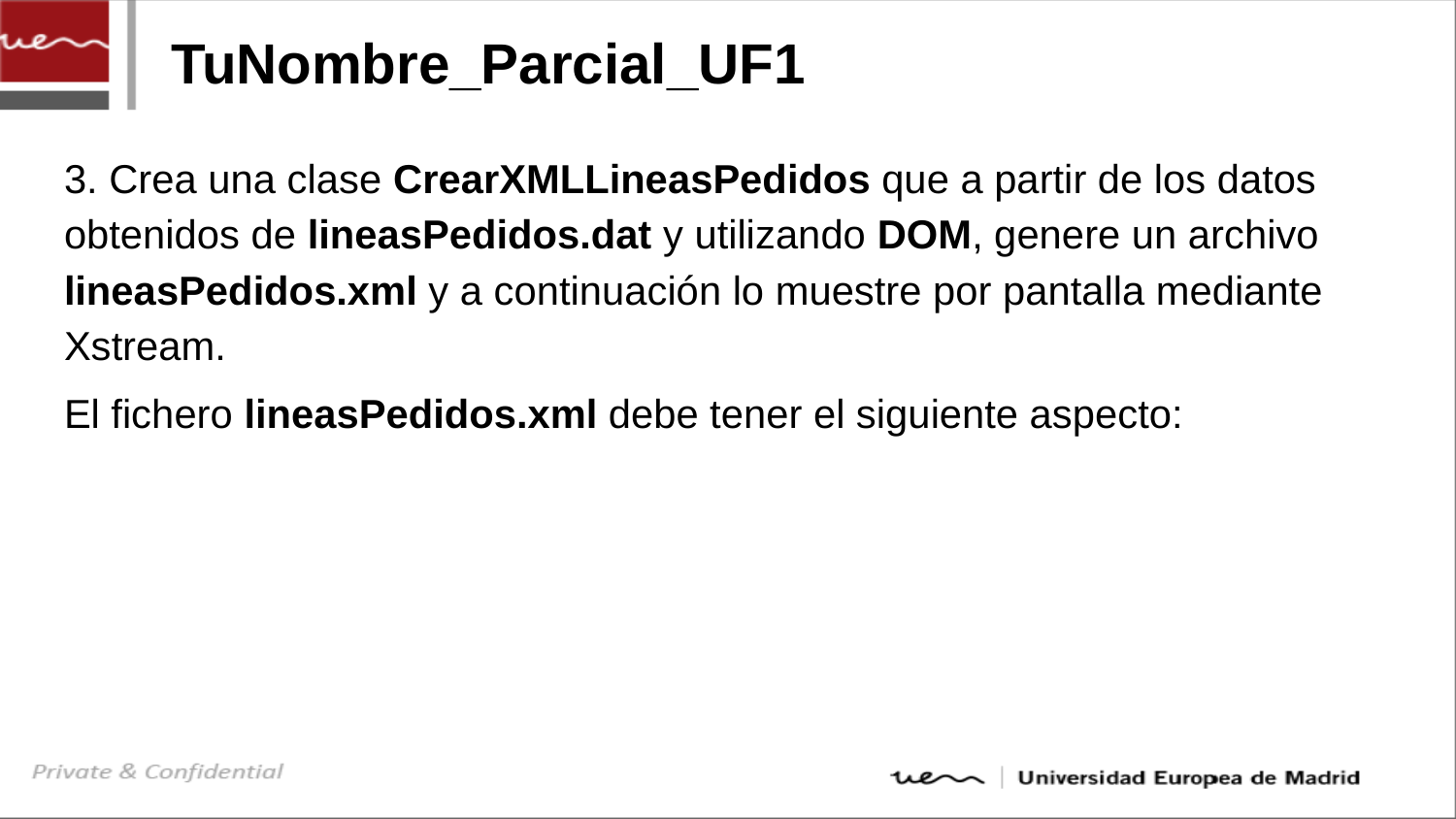

# TuNombre_Parcial_UF1
3. Crea una clase CrearXMLLineasPedidos que a partir de los datos obtenidos de lineasPedidos.dat y utilizando DOM, genere un archivo lineasPedidos.xml y a continuación lo muestre por pantalla mediante Xstream.
El fichero lineasPedidos.xml debe tener el siguiente aspecto: